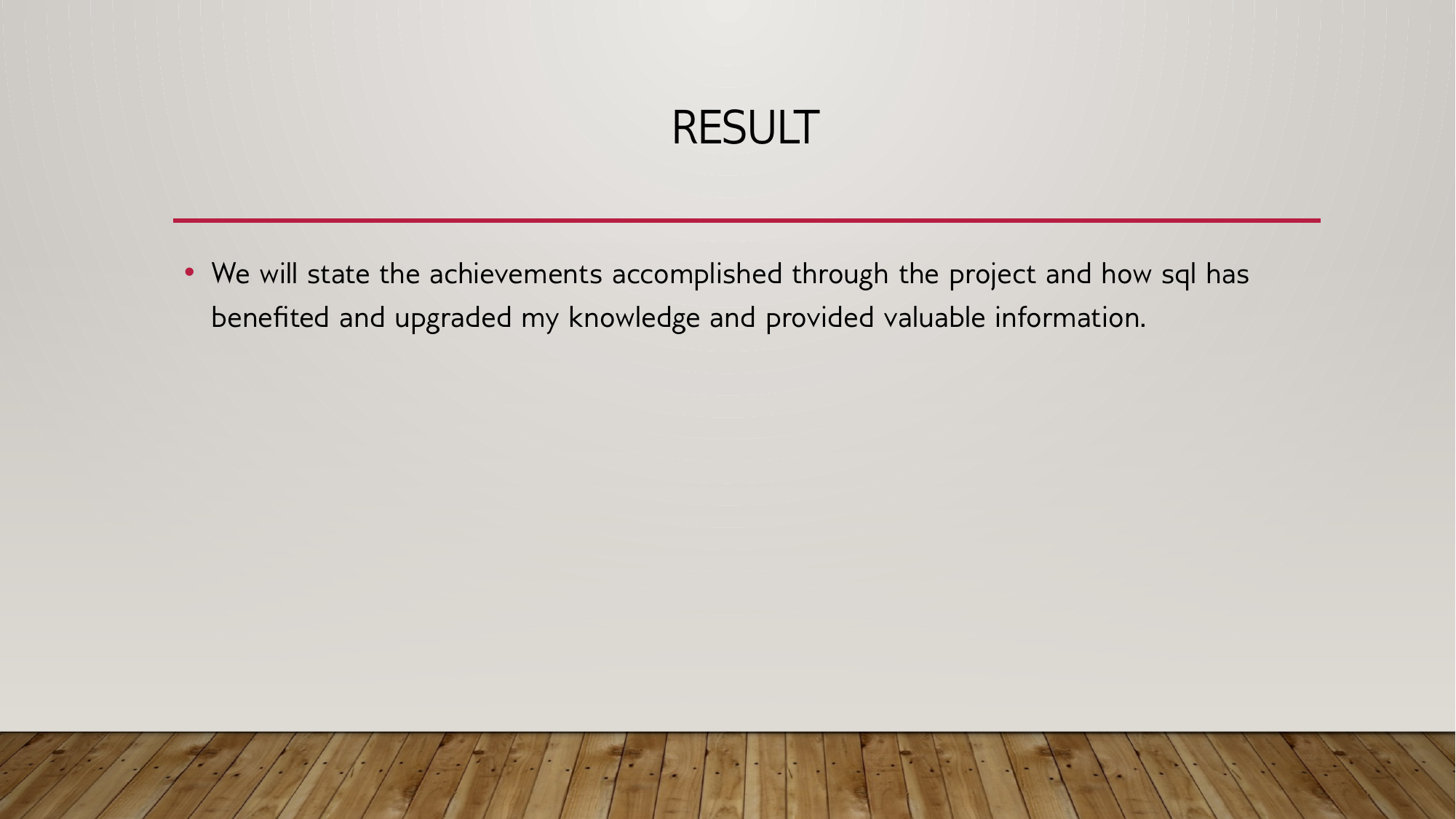

# result
We will state the achievements accomplished through the project and how sql has benefited and upgraded my knowledge and provided valuable information.